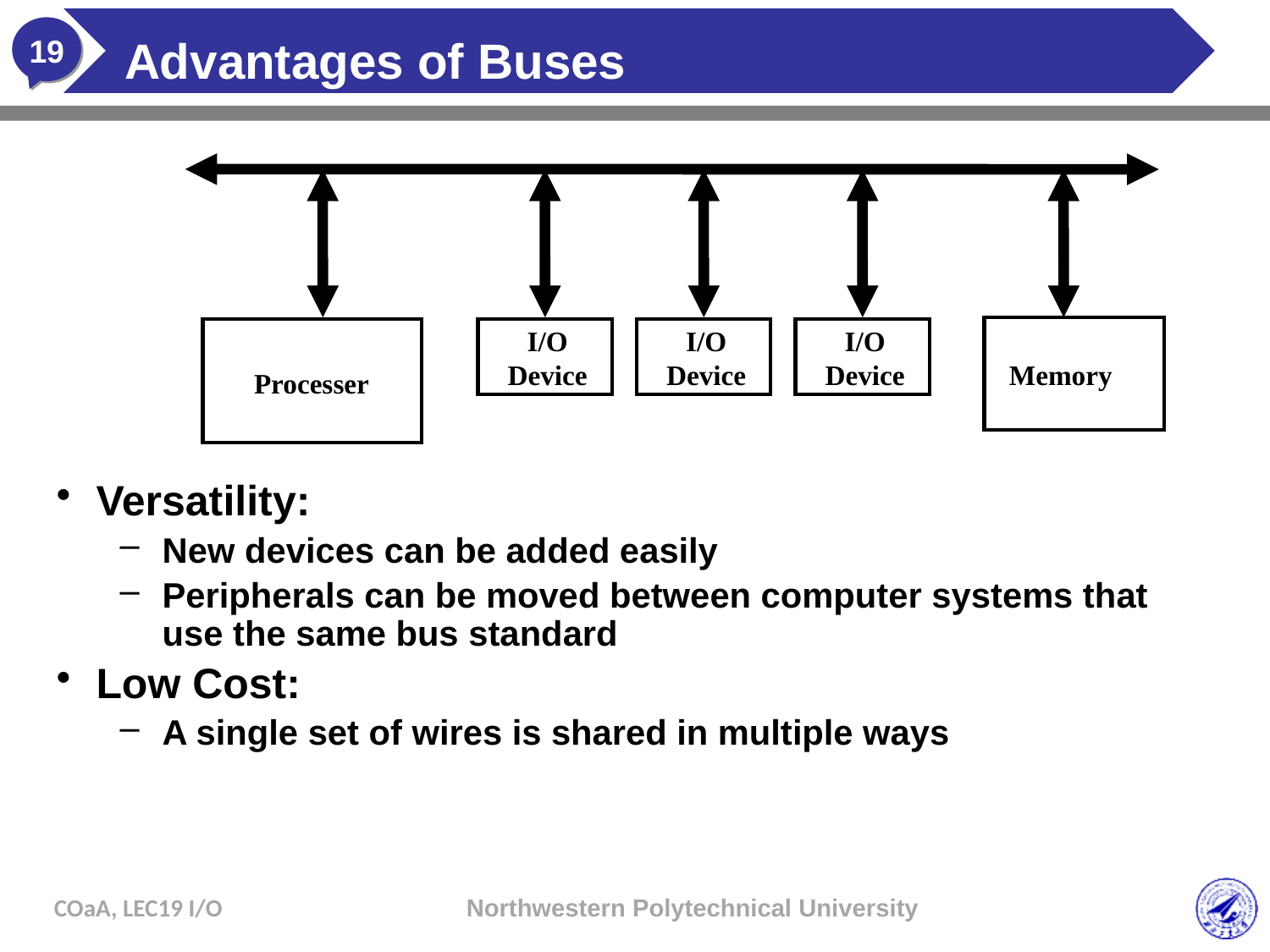

# Advantages of Buses

I/O Device
I/O Device
I/O Device

Memory

Processer

Versatility:
New devices can be added easily
Peripherals can be moved between computer systems that use the same bus standard
Low Cost:
A single set of wires is shared in multiple ways
COaA, LEC19 I/O
Northwestern Polytechnical University